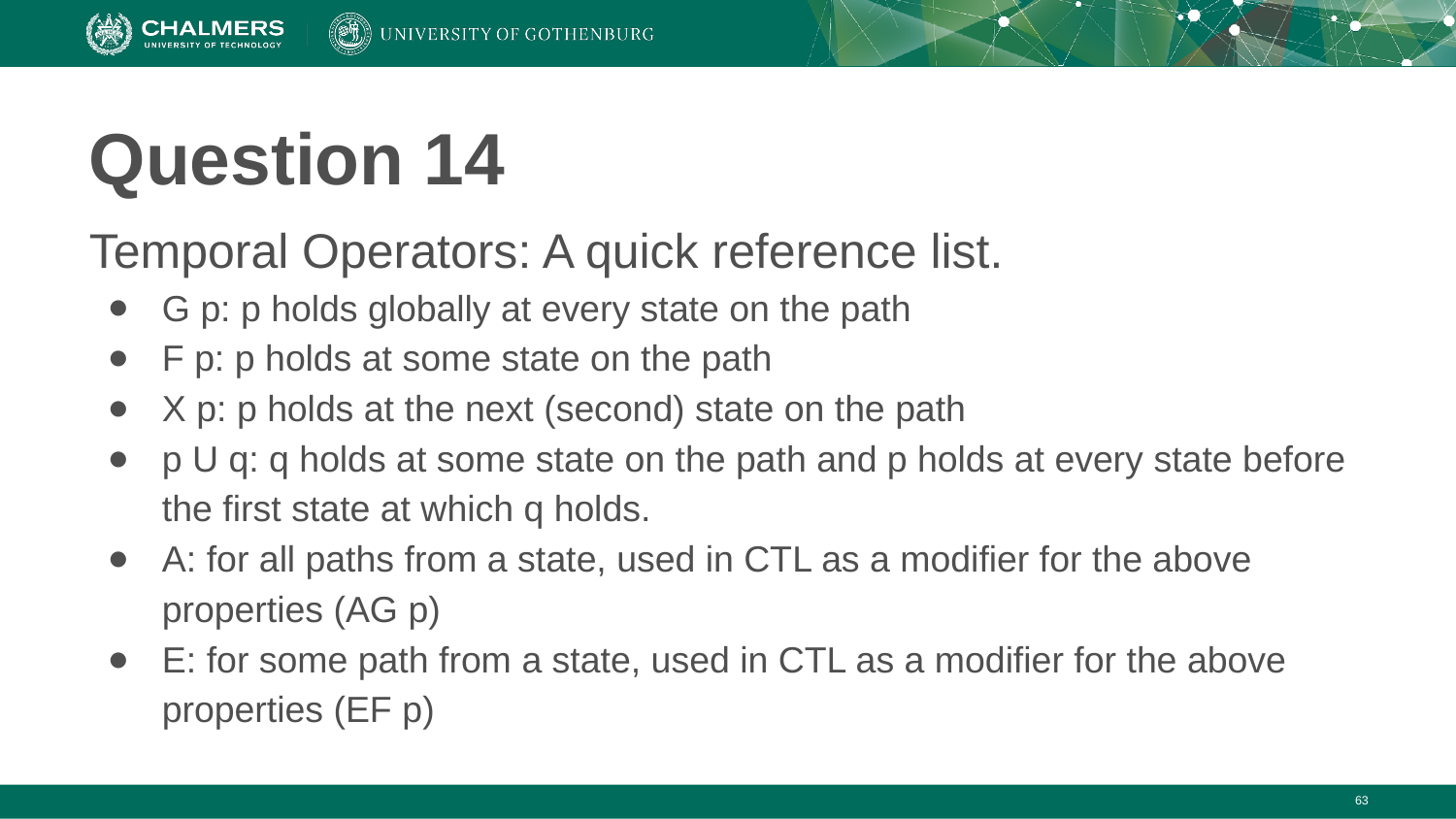

# Question 14
Temporal Operators: A quick reference list.
G p: p holds globally at every state on the path
F p: p holds at some state on the path
X p: p holds at the next (second) state on the path
p U q: q holds at some state on the path and p holds at every state before the first state at which q holds.
A: for all paths from a state, used in CTL as a modifier for the above properties (AG p)
E: for some path from a state, used in CTL as a modifier for the above properties (EF p)
63